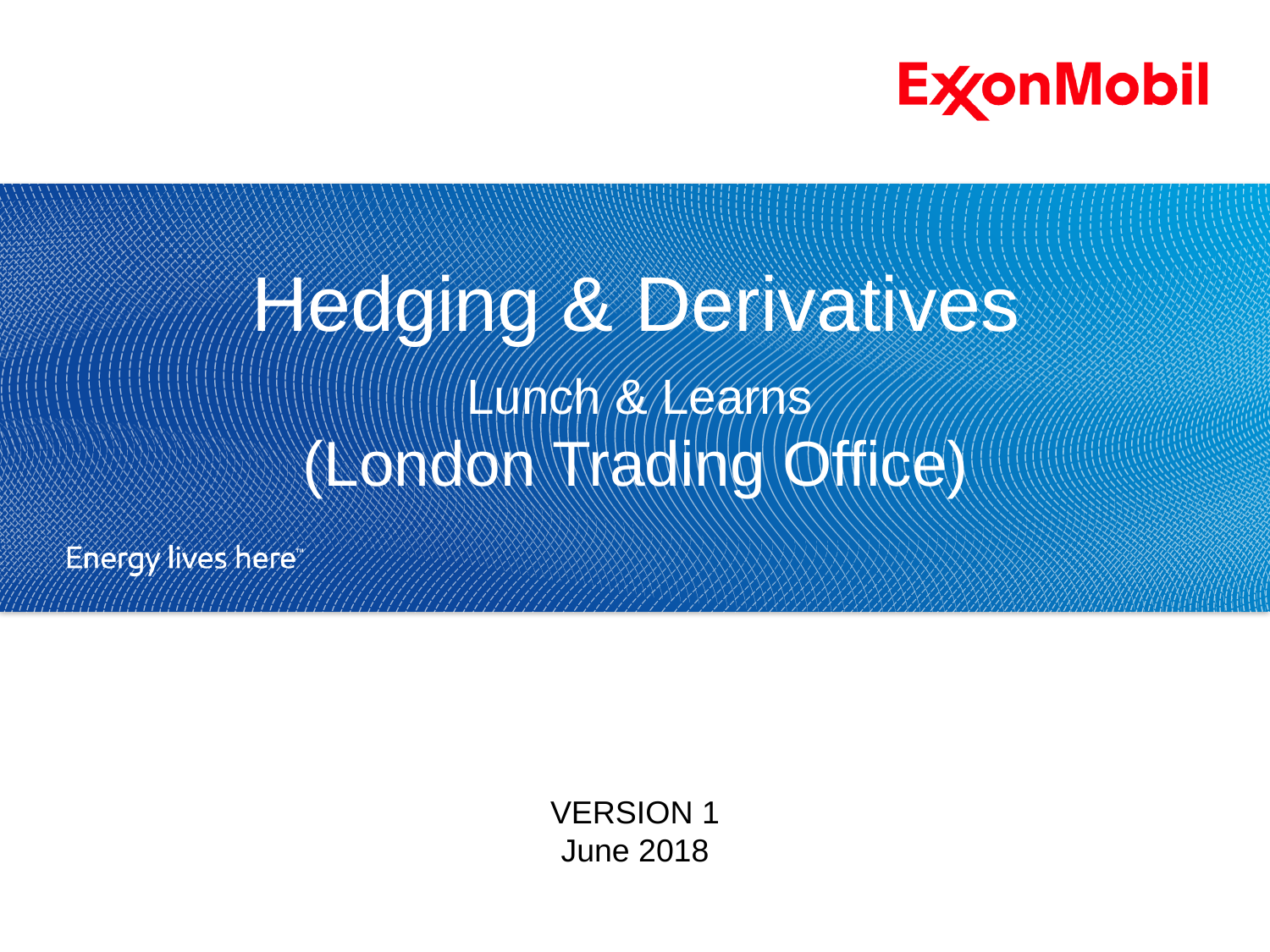

# Hedging & Derivatives Lunch & Learns (London Trading Office)
VERSION 1
June 2018